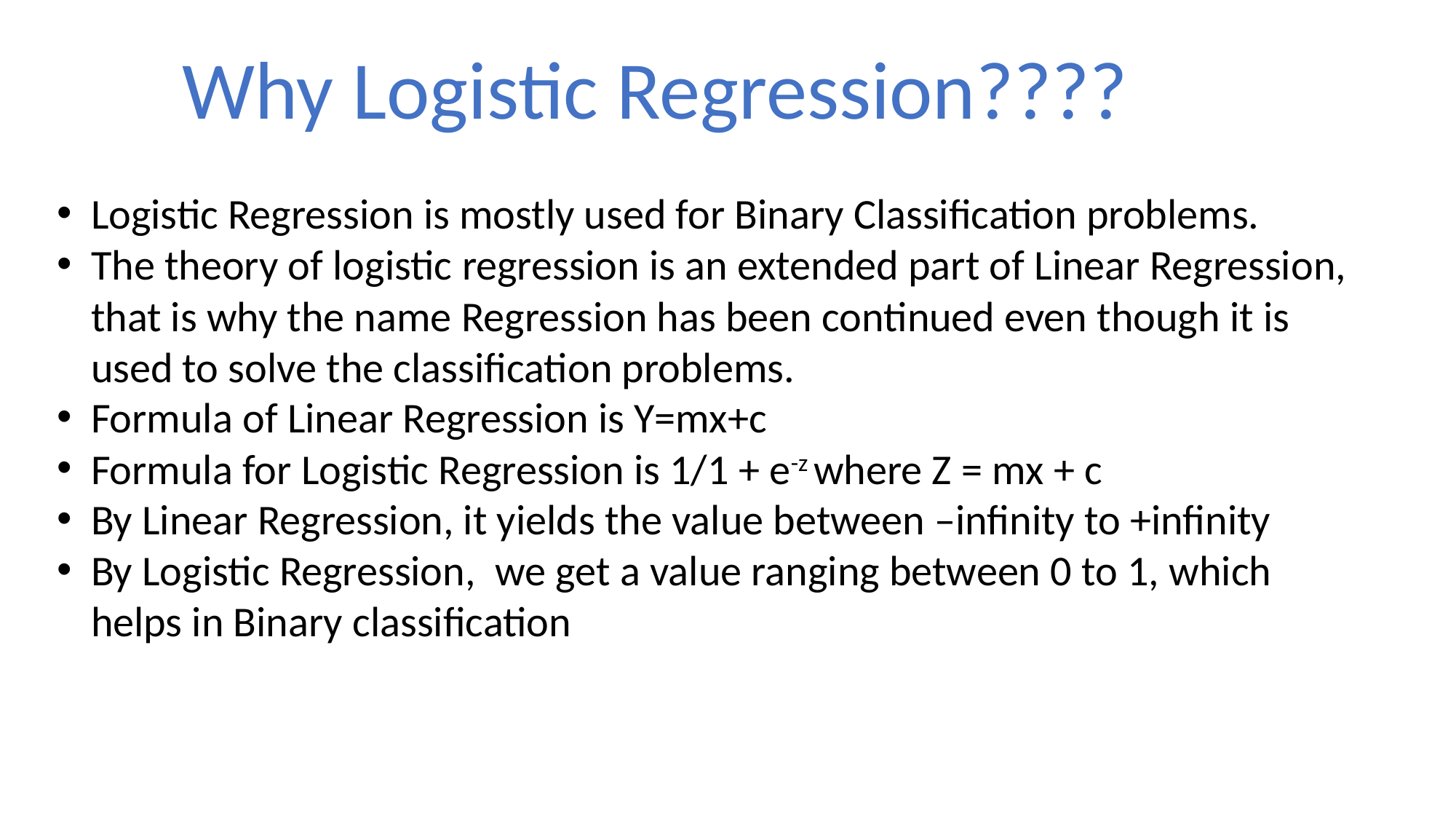

Why Logistic Regression????
Logistic Regression is mostly used for Binary Classification problems.
The theory of logistic regression is an extended part of Linear Regression, that is why the name Regression has been continued even though it is used to solve the classification problems.
Formula of Linear Regression is Y=mx+c
Formula for Logistic Regression is 1/1 + e-z where Z = mx + c
By Linear Regression, it yields the value between –infinity to +infinity
By Logistic Regression,  we get a value ranging between 0 to 1, which helps in Binary classification